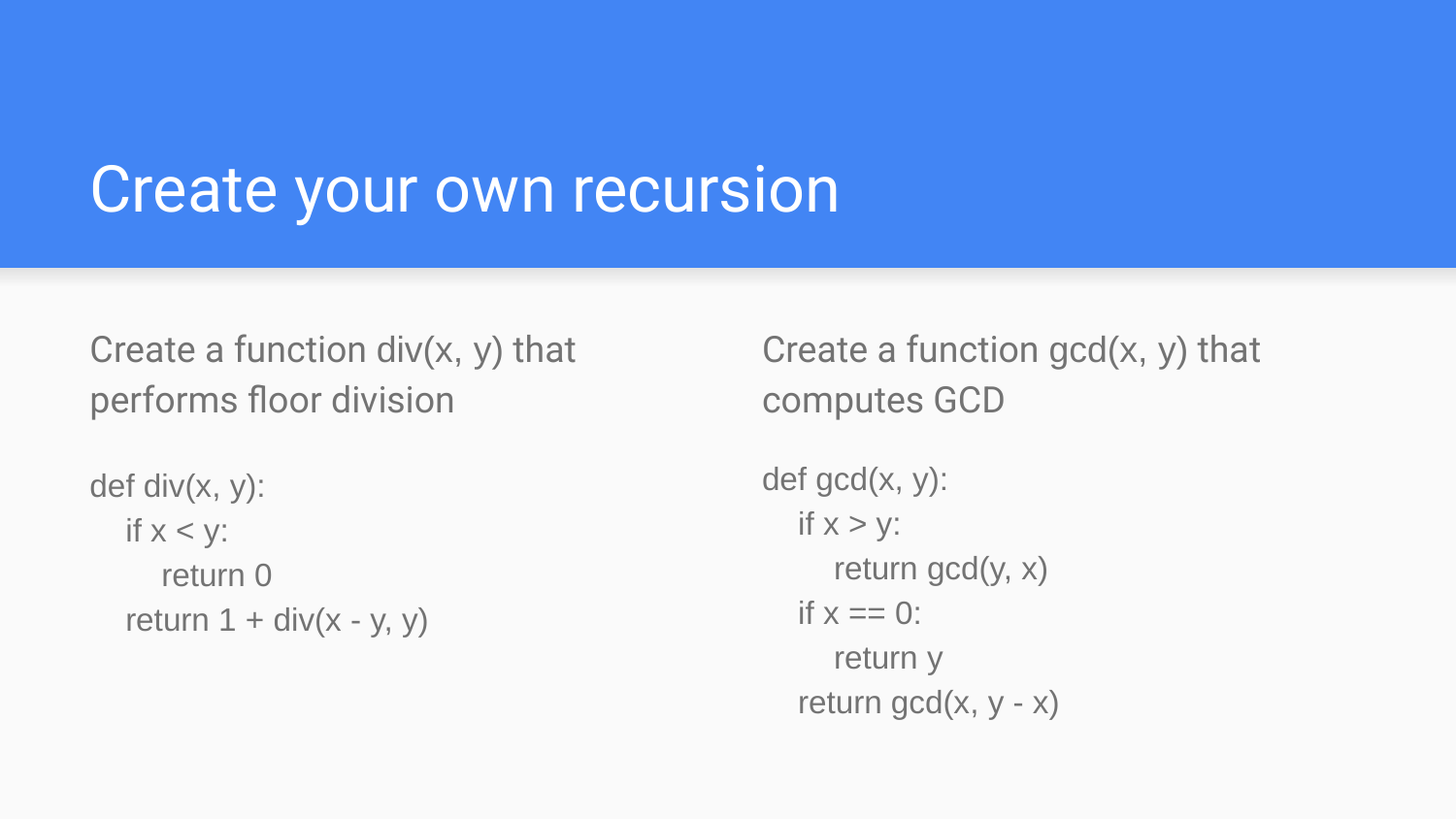

# Create your own recursion
Create a function div(x, y) that performs floor division

def div(x, y):
    if x < y:
        return 0
    return 1 + div(x - y, y)

Create a function gcd(x, y) that computes GCD
def gcd(x, y):
    if x > y:
        return gcd(y, x)
    if x == 0:
        return y
    return gcd(x, y - x)